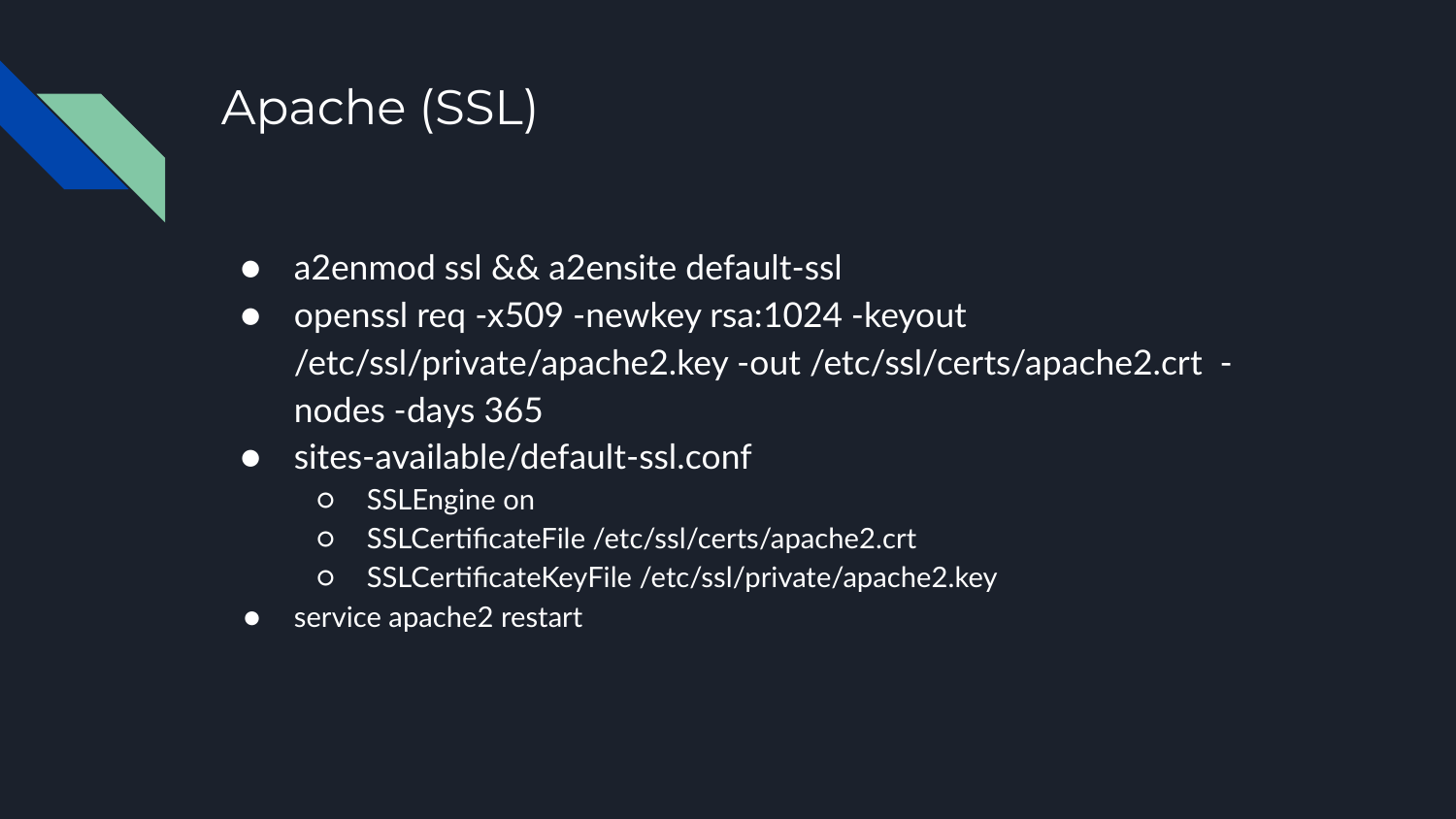

# Apache (SSL)
a2enmod ssl && a2ensite default-ssl
openssl req -x509 -newkey rsa:1024 -keyout /etc/ssl/private/apache2.key -out /etc/ssl/certs/apache2.crt  -nodes -days 365
sites-available/default-ssl.conf
SSLEngine on
SSLCertificateFile /etc/ssl/certs/apache2.crt
SSLCertificateKeyFile /etc/ssl/private/apache2.key
service apache2 restart